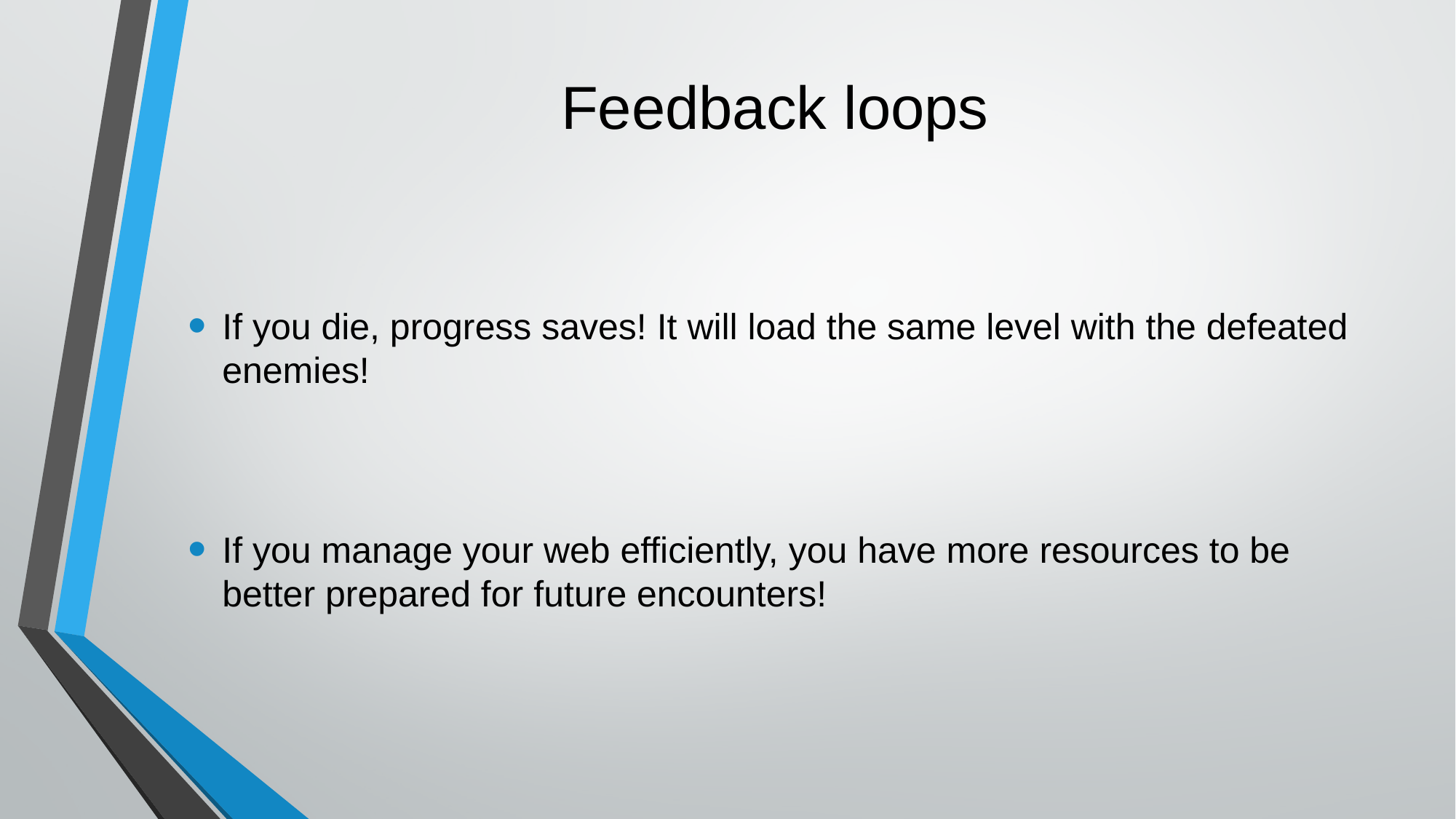

# Feedback loops
If you die, progress saves! It will load the same level with the defeated enemies!

If you manage your web efficiently, you have more resources to be better prepared for future encounters!